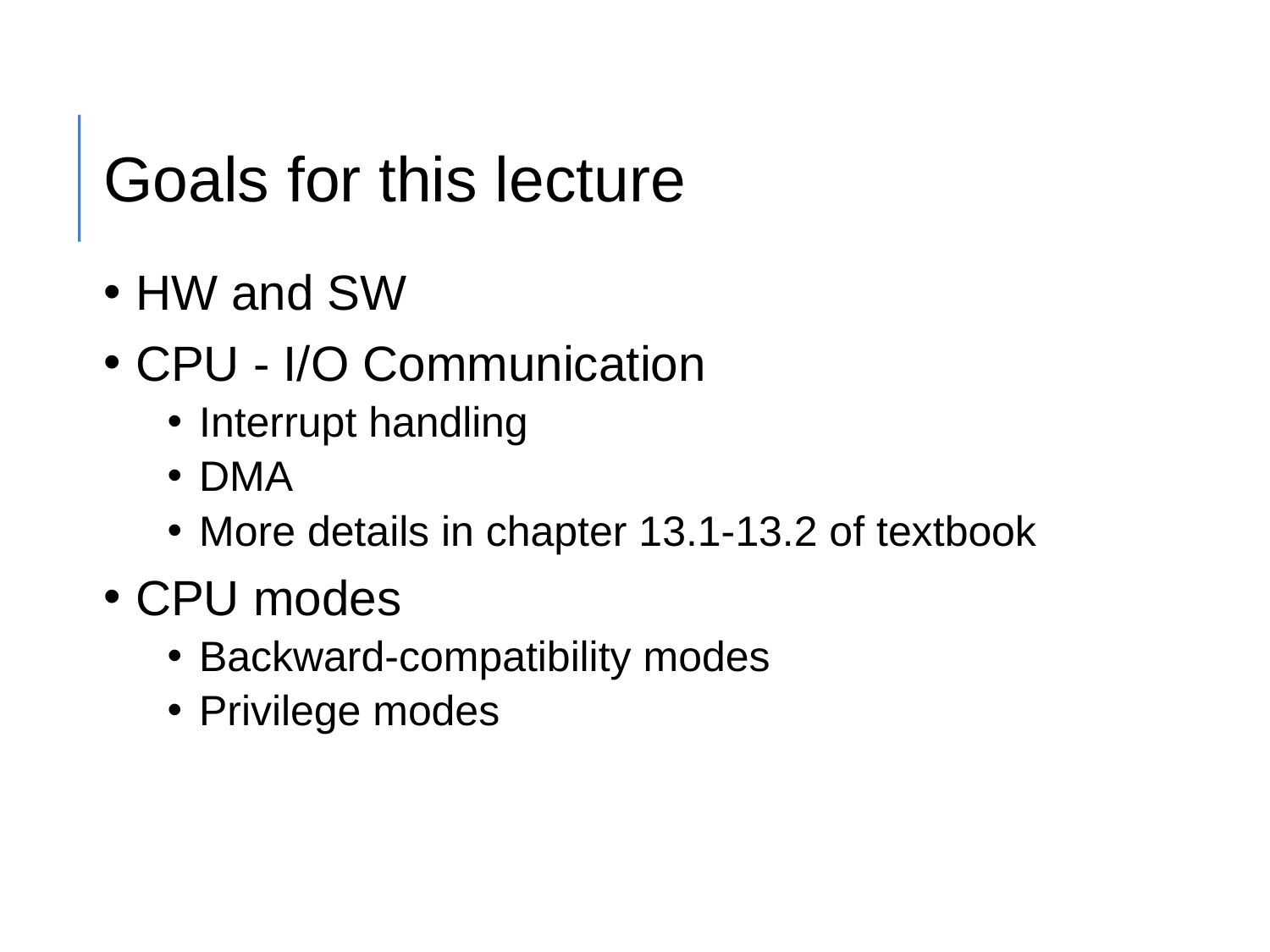

# Goals for this lecture
HW and SW
CPU - I/O Communication
Interrupt handling
DMA
More details in chapter 13.1-13.2 of textbook
CPU modes
Backward-compatibility modes
Privilege modes